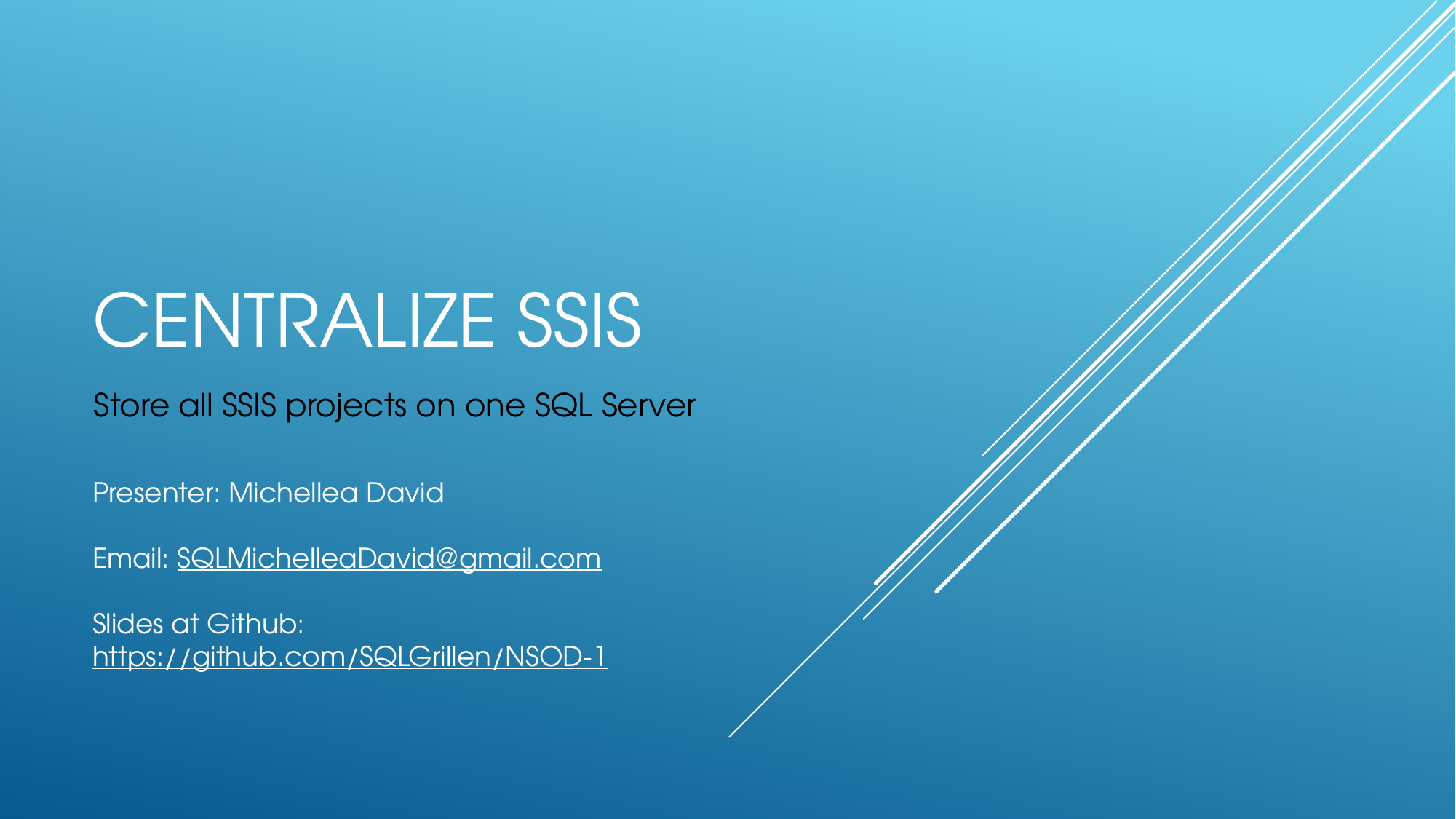

# Centralize SSIS
Store all SSIS projects on one SQL Server
Presenter: Michellea David

Email: SQLMichelleaDavid@gmail.com

Slides at Github: https://github.com/SQLGrillen/NSOD-1